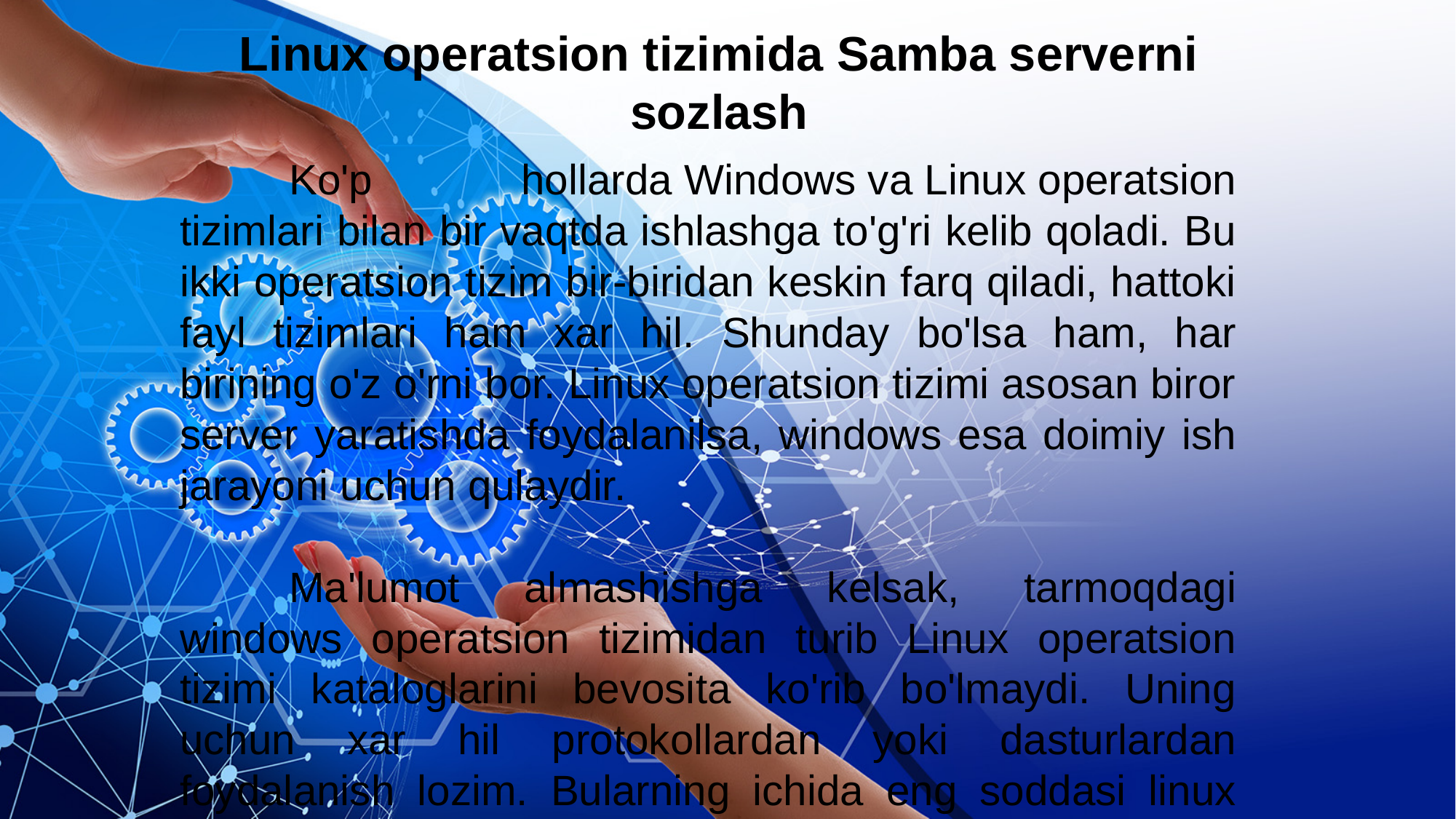

Linux operatsion tizimida Samba serverni sozlash
	Ko'p hollarda Windows va Linux operatsion tizimlari bilan bir vaqtda ishlashga to'g'ri kelib qoladi. Bu ikki operatsion tizim bir-biridan keskin farq qiladi, hattoki fayl tizimlari ham xar hil. Shunday bo'lsa ham, har birining o'z o'rni bor. Linux operatsion tizimi asosan biror server yaratishda foydalanilsa, windows esa doimiy ish jarayoni uchun qulaydir.

	Ma'lumot almashishga kelsak, tarmoqdagi windows operatsion tizimidan turib Linux operatsion tizimi kataloglarini bevosita ko'rib bo'lmaydi. Uning uchun xar hil protokollardan yoki dasturlardan foydalanish lozim. Bularning ichida eng soddasi linux operatsion tizimida mavjud bo'lgan Sambaserverdir.